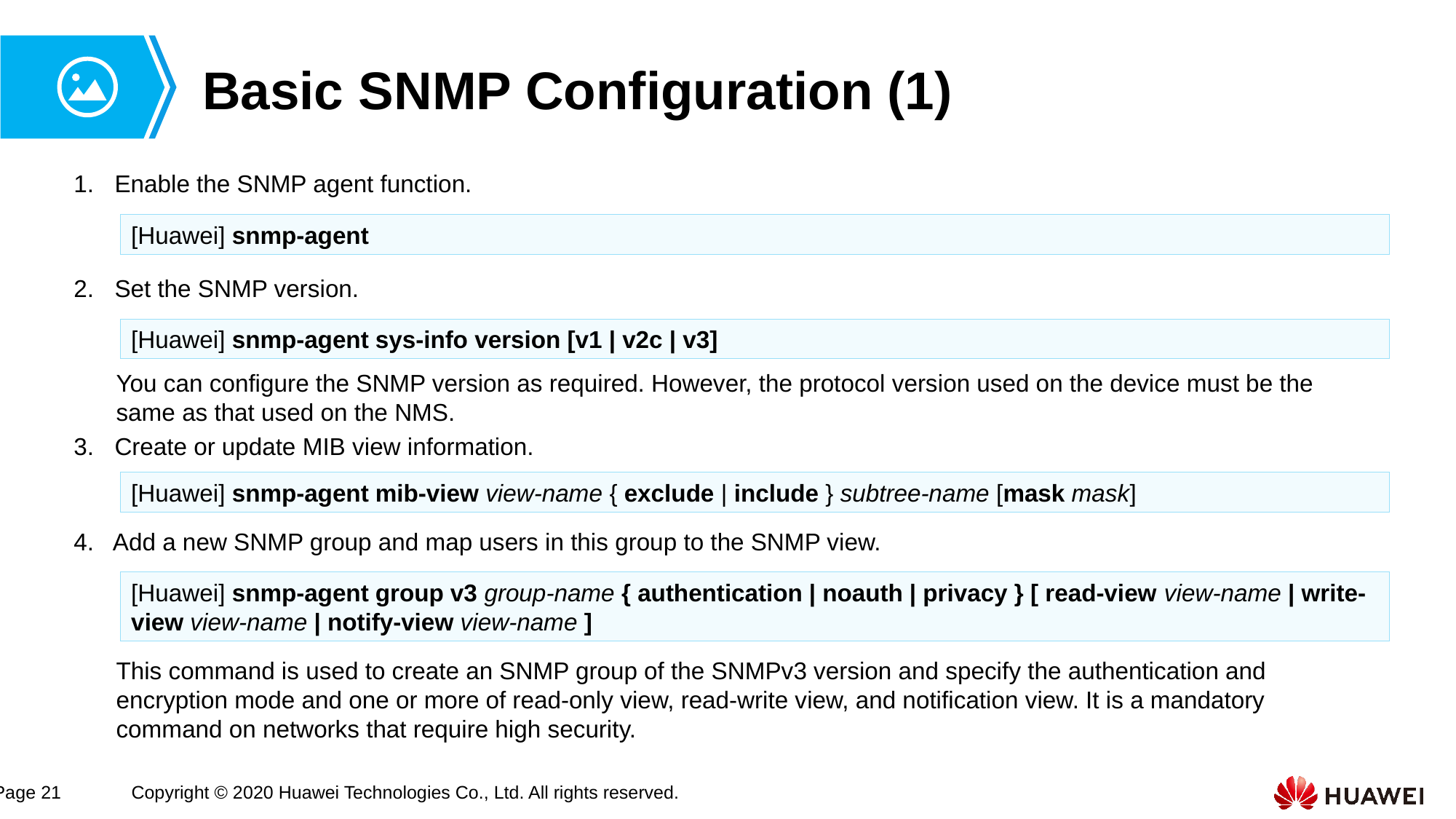

# Basic SNMP Configuration (1)
Enable the SNMP agent function.
[Huawei] snmp-agent
Set the SNMP version.
[Huawei] snmp-agent sys-info version [v1 | v2c | v3]
You can configure the SNMP version as required. However, the protocol version used on the device must be the same as that used on the NMS.
Create or update MIB view information.
4.   Add a new SNMP group and map users in this group to the SNMP view.
[Huawei] snmp-agent group v3 group-name { authentication | noauth | privacy } [ read-view view-name | write-view view-name | notify-view view-name ]
[Huawei] snmp-agent mib-view view-name { exclude | include } subtree-name [mask mask]
This command is used to create an SNMP group of the SNMPv3 version and specify the authentication and encryption mode and one or more of read-only view, read-write view, and notification view. It is a mandatory command on networks that require high security.